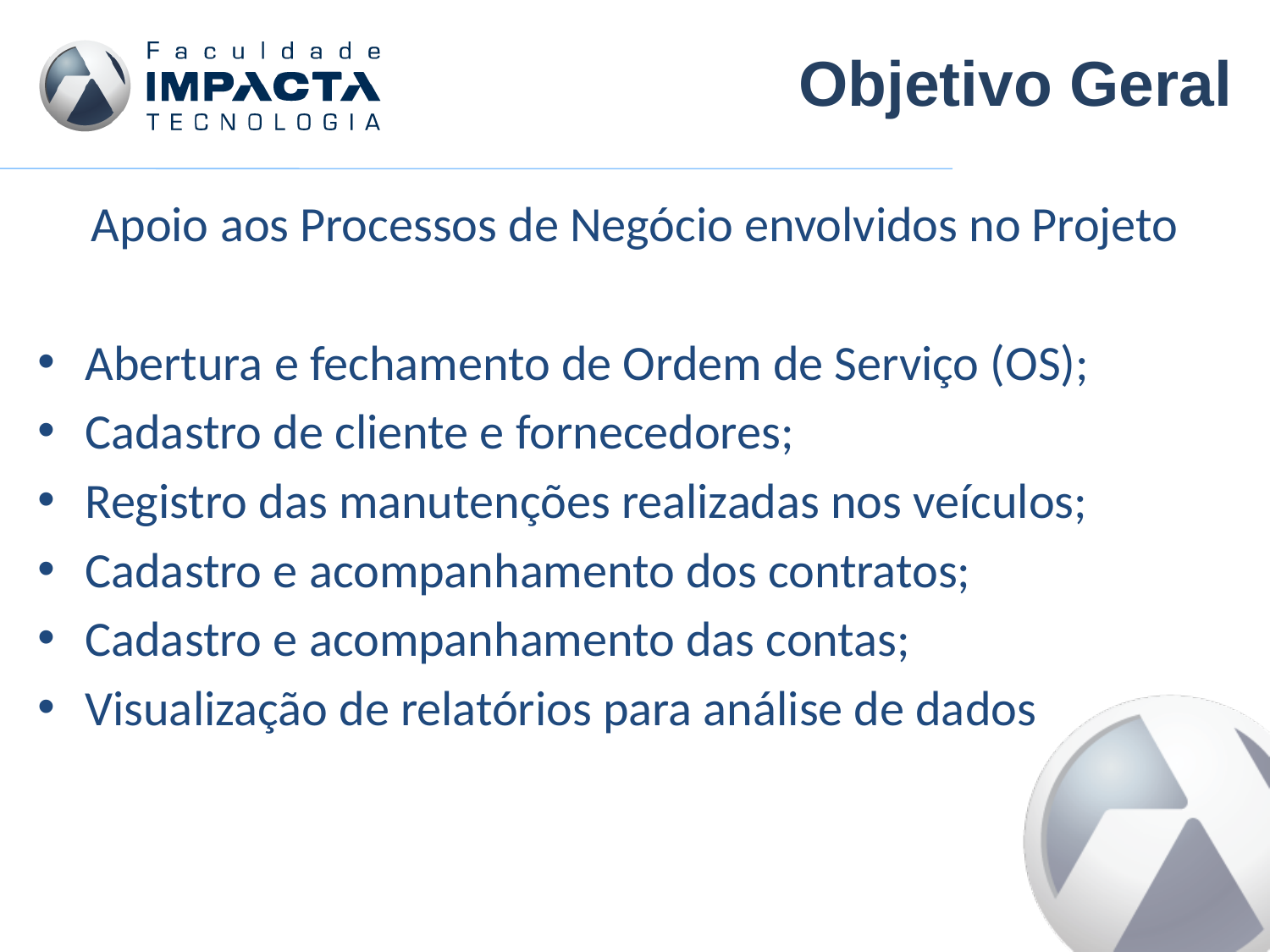

# Objetivo Geral

Apoio aos Processos de Negócio envolvidos no Projeto

Abertura e fechamento de Ordem de Serviço (OS);
Cadastro de cliente e fornecedores;
Registro das manutenções realizadas nos veículos;
Cadastro e acompanhamento dos contratos;
Cadastro e acompanhamento das contas;
Visualização de relatórios para análise de dados